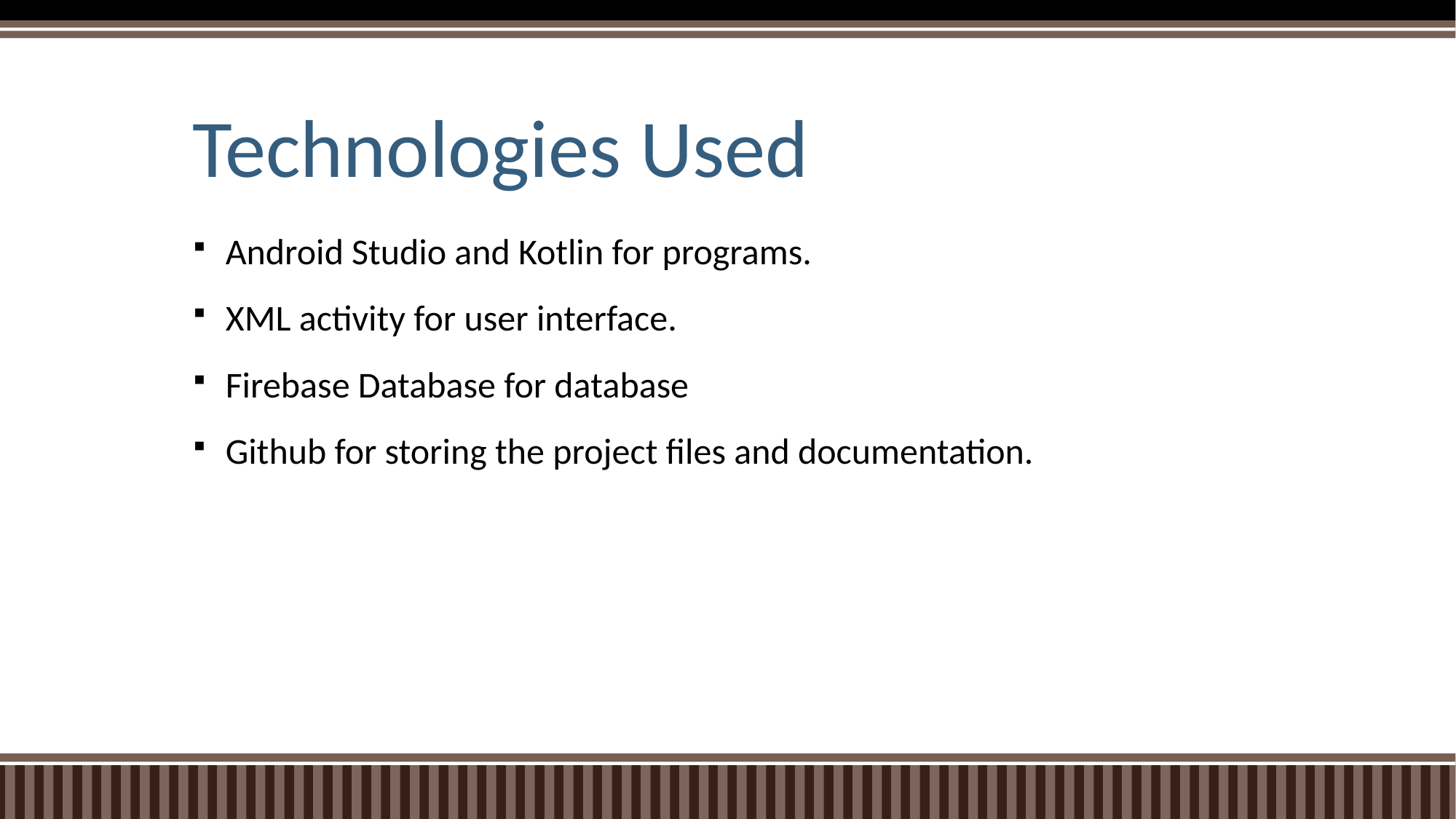

# Technologies Used
Android Studio and Kotlin for programs.
XML activity for user interface.
Firebase Database for database
Github for storing the project files and documentation.